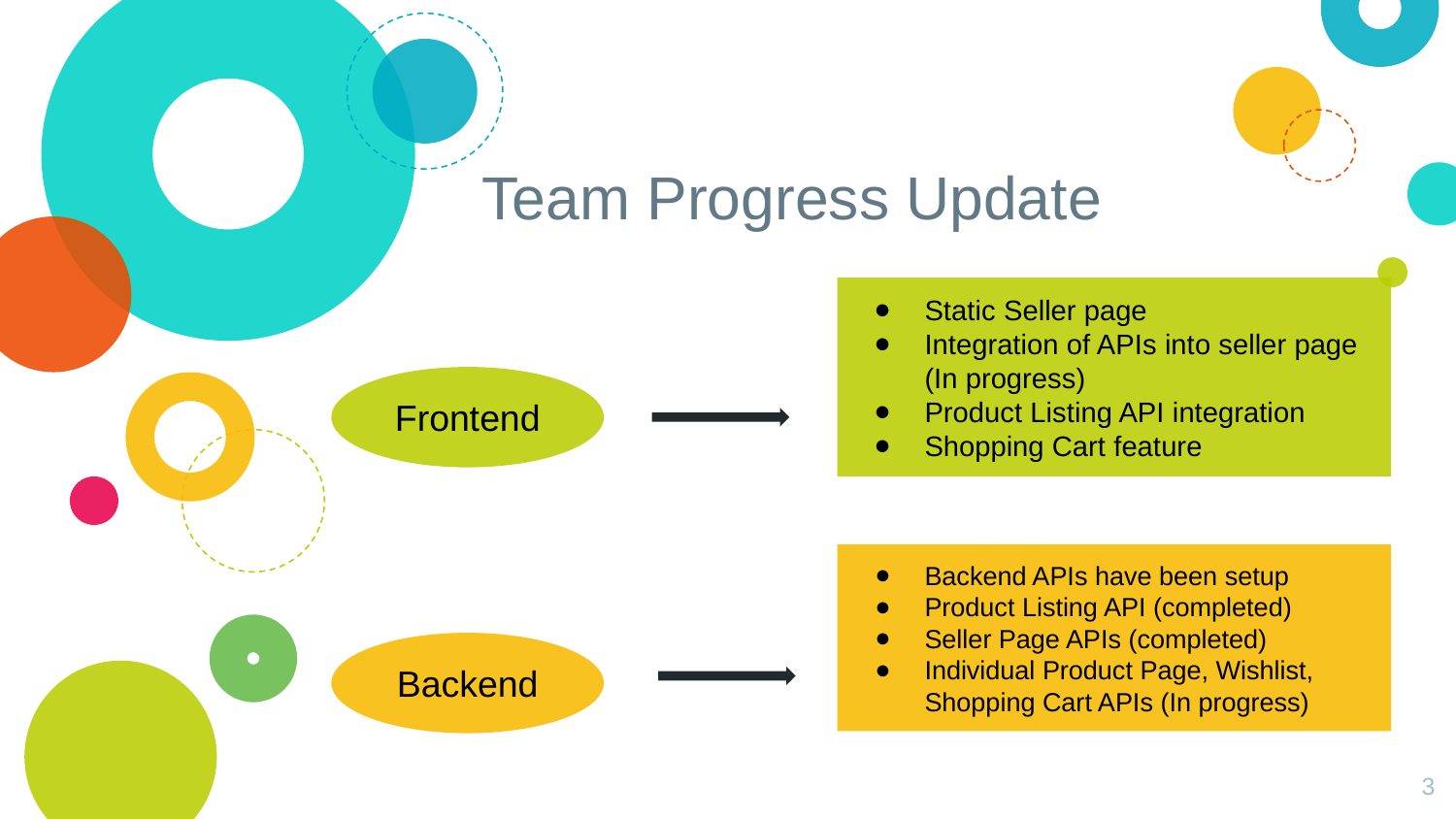

# Team Progress Update
Static Seller page
Integration of APIs into seller page (In progress)
Product Listing API integration
Shopping Cart feature
Frontend

Backend APIs have been setup
Product Listing API (completed)
Seller Page APIs (completed)
Individual Product Page, Wishlist, Shopping Cart APIs (In progress)
Backend

3